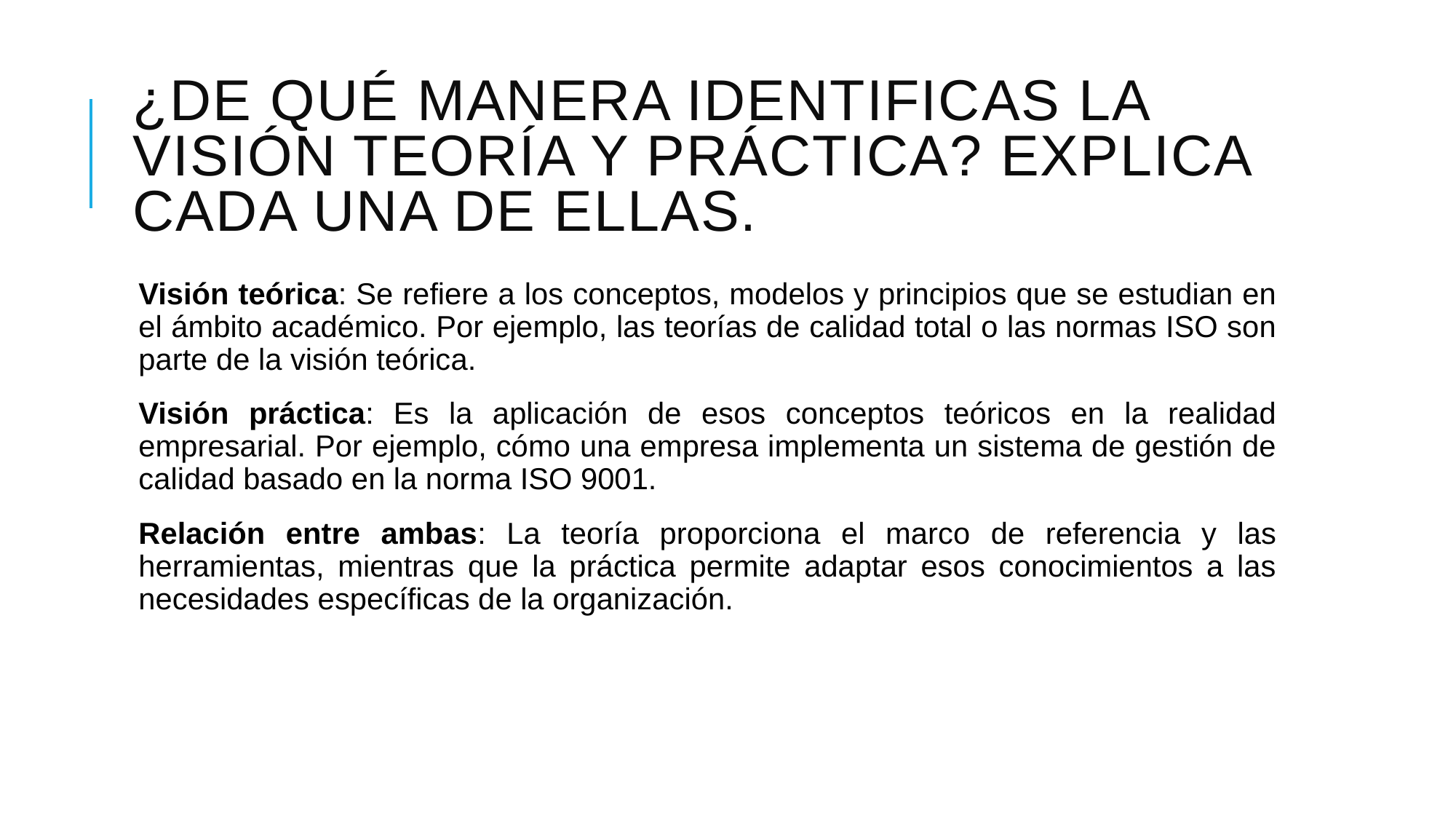

# ¿De qué manera identificas la visión teoría y práctica? Explica cada una de ellas.
Visión teórica: Se refiere a los conceptos, modelos y principios que se estudian en el ámbito académico. Por ejemplo, las teorías de calidad total o las normas ISO son parte de la visión teórica.
Visión práctica: Es la aplicación de esos conceptos teóricos en la realidad empresarial. Por ejemplo, cómo una empresa implementa un sistema de gestión de calidad basado en la norma ISO 9001.
Relación entre ambas: La teoría proporciona el marco de referencia y las herramientas, mientras que la práctica permite adaptar esos conocimientos a las necesidades específicas de la organización.